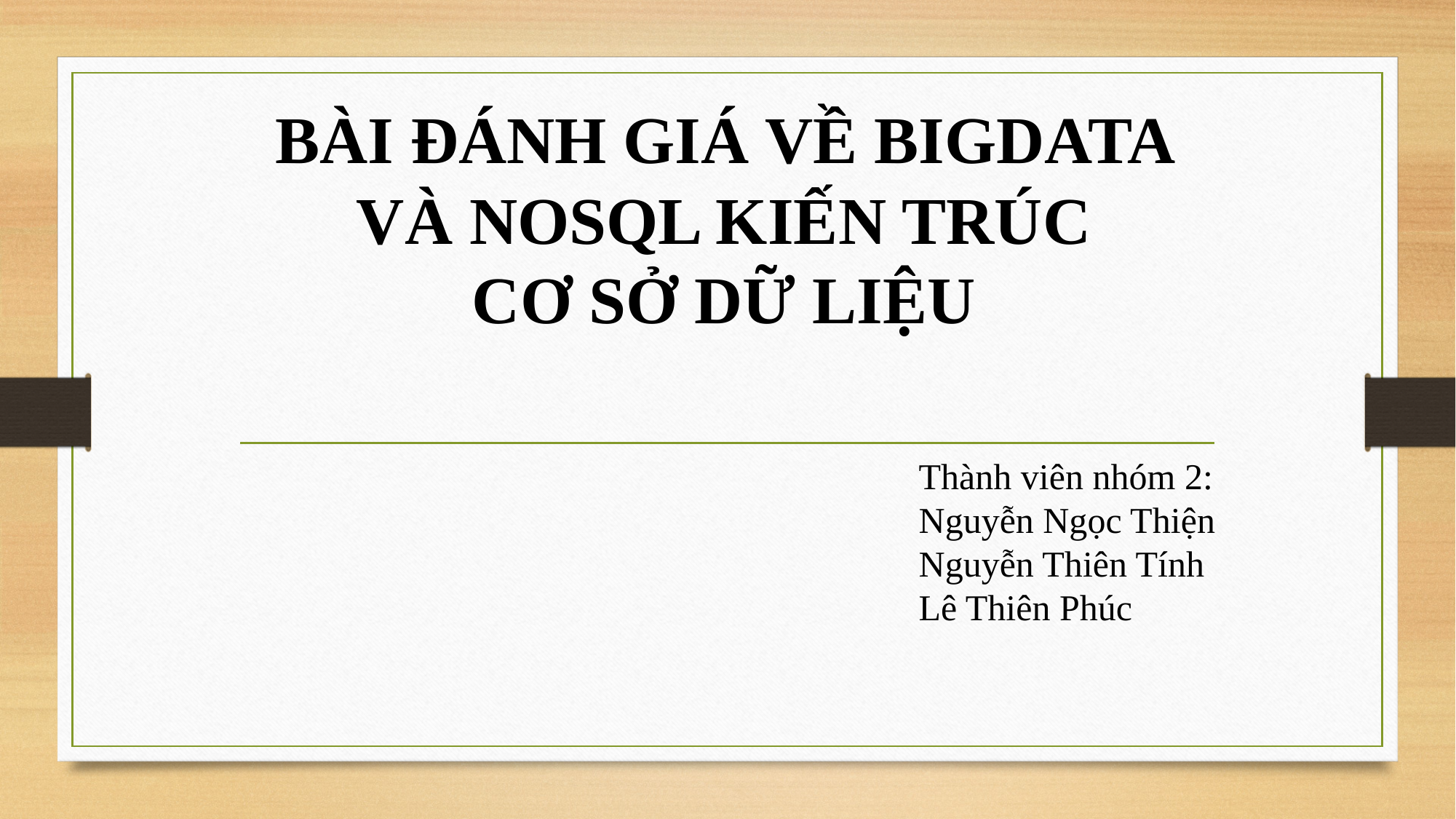

BÀI ĐÁNH GIÁ VỀ BIGDATA VÀ NOSQL KIẾN TRÚC
CƠ SỞ DỮ LIỆU
Thành viên nhóm 2:
Nguyễn Ngọc Thiện
Nguyễn Thiên Tính
Lê Thiên Phúc